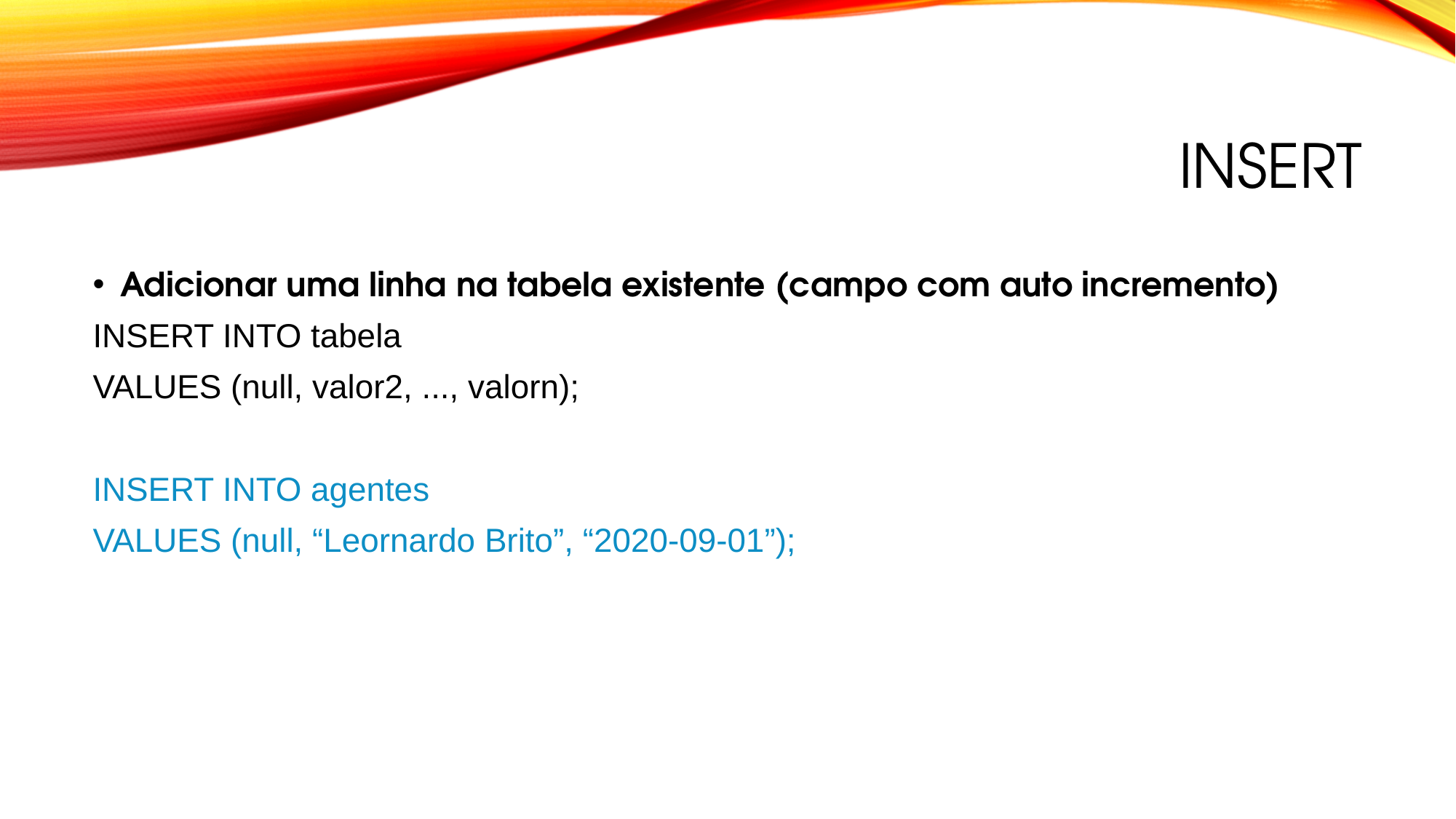

# insert
Adicionar uma linha na tabela existente (campo com auto incremento)
INSERT INTO tabela
VALUES (null, valor2, ..., valorn);

INSERT INTO agentes
VALUES (null, “Leornardo Brito”, “2020-09-01”);